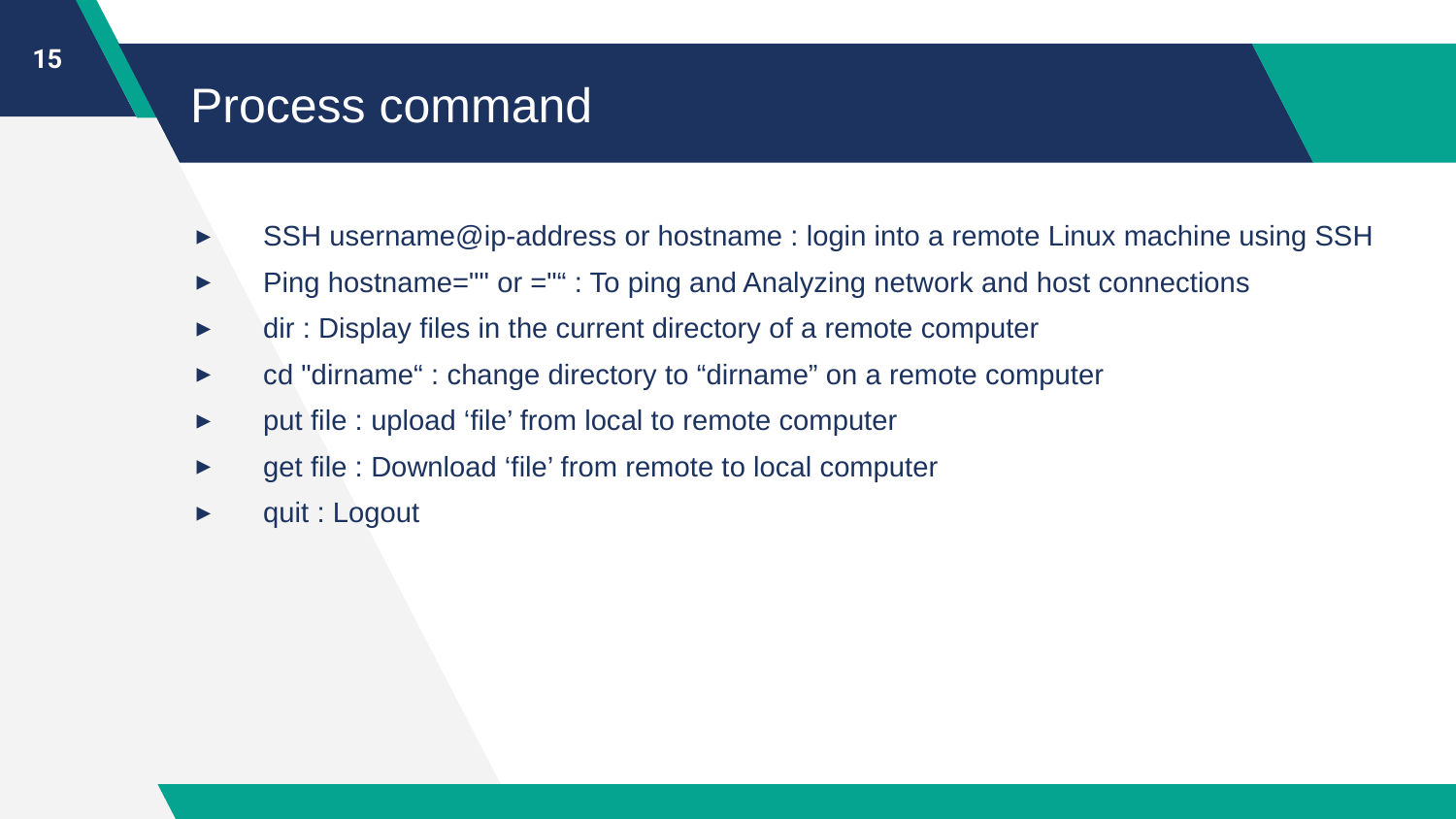

15
# Process command
SSH username@ip-address or hostname : login into a remote Linux machine using SSH
Ping hostname="" or ="“ : To ping and Analyzing network and host connections
dir : Display files in the current directory of a remote computer
cd "dirname“ : change directory to “dirname” on a remote computer
put file : upload ‘file’ from local to remote computer
get file : Download ‘file’ from remote to local computer
quit : Logout